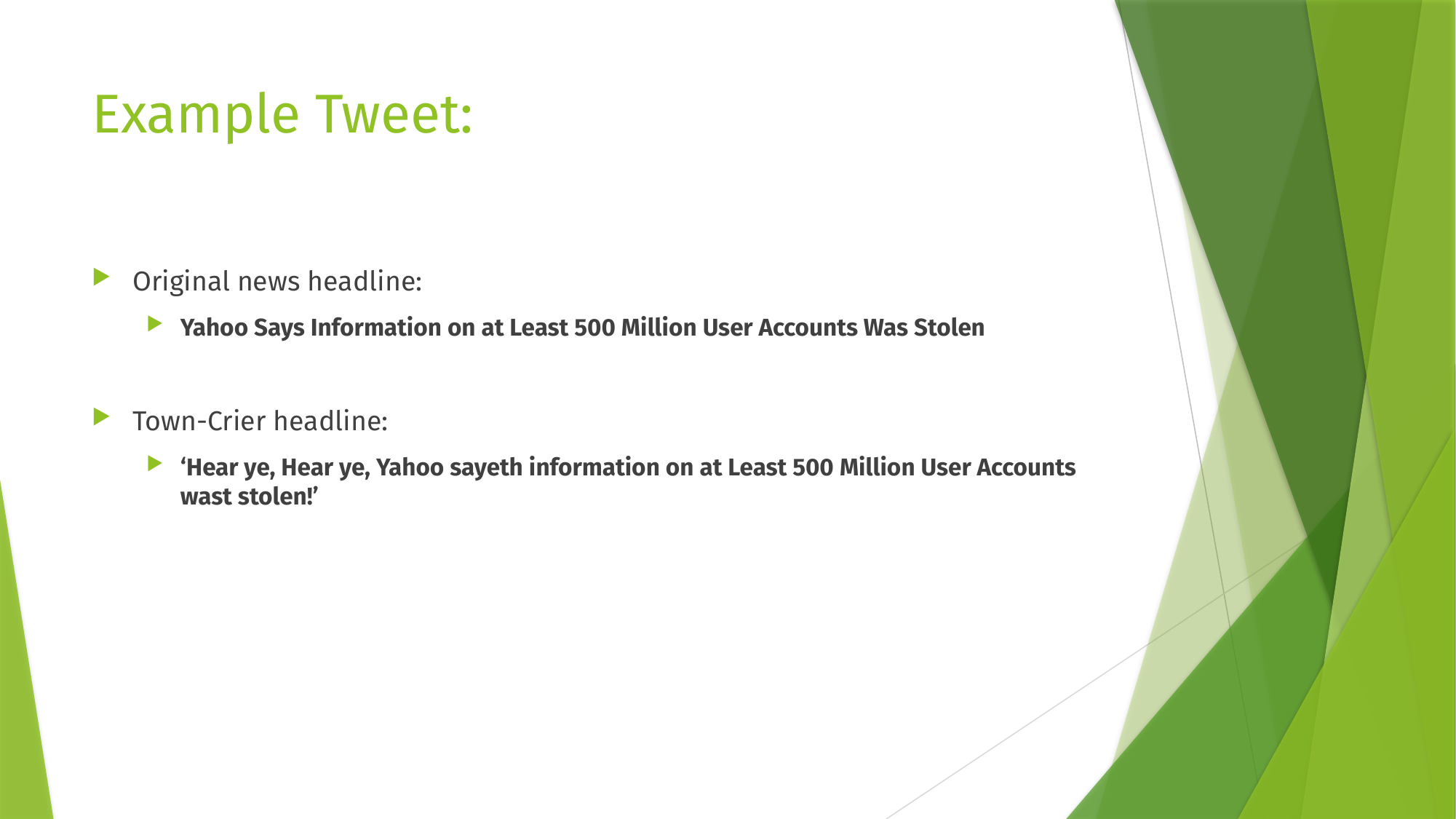

# Example Tweet:
Original news headline:
Yahoo Says Information on at Least 500 Million User Accounts Was Stolen

Town-Crier headline:
‘Hear ye, Hear ye, Yahoo sayeth information on at Least 500 Million User Accounts wast stolen!’